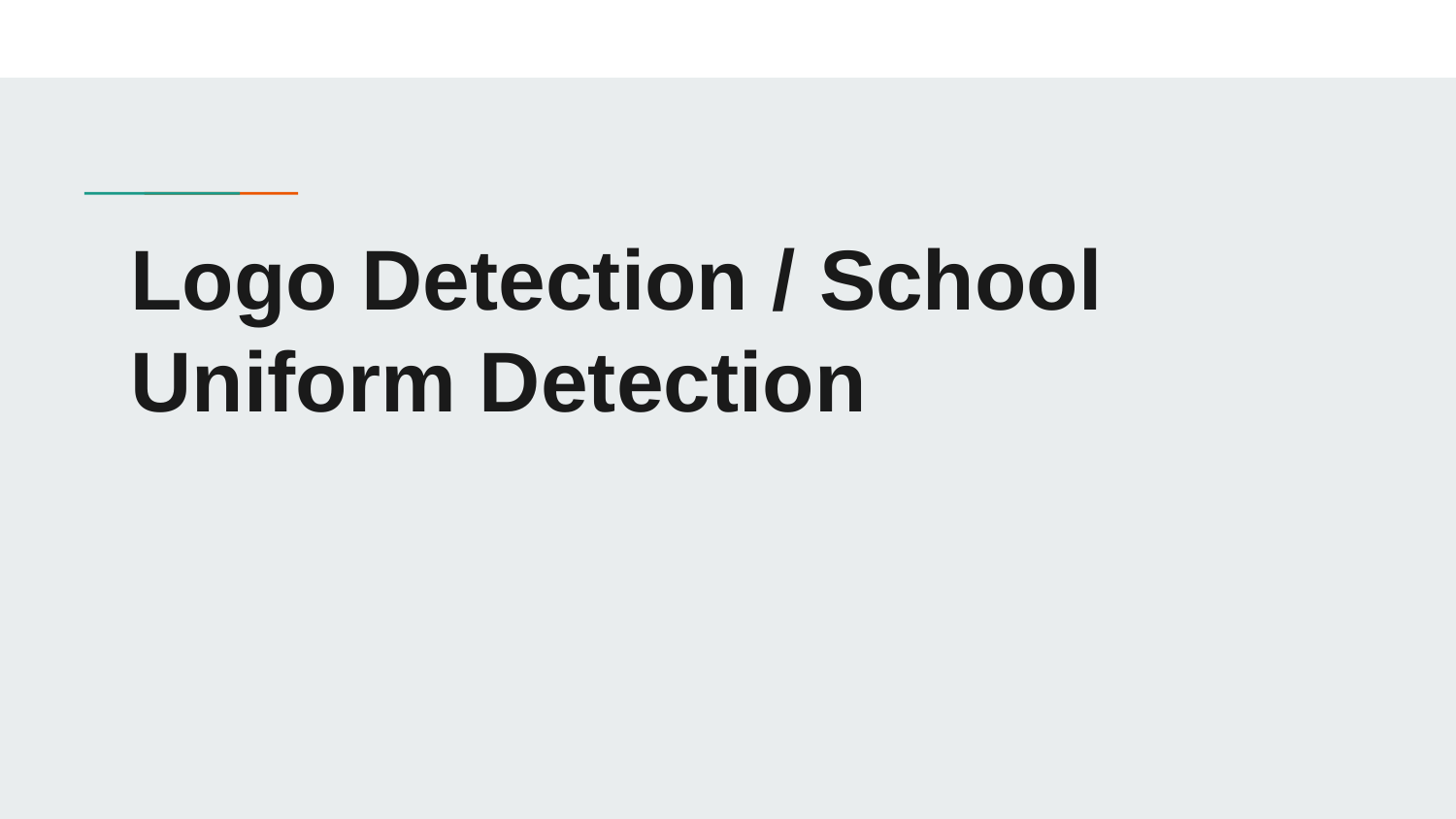

# Logo Detection / School Uniform Detection